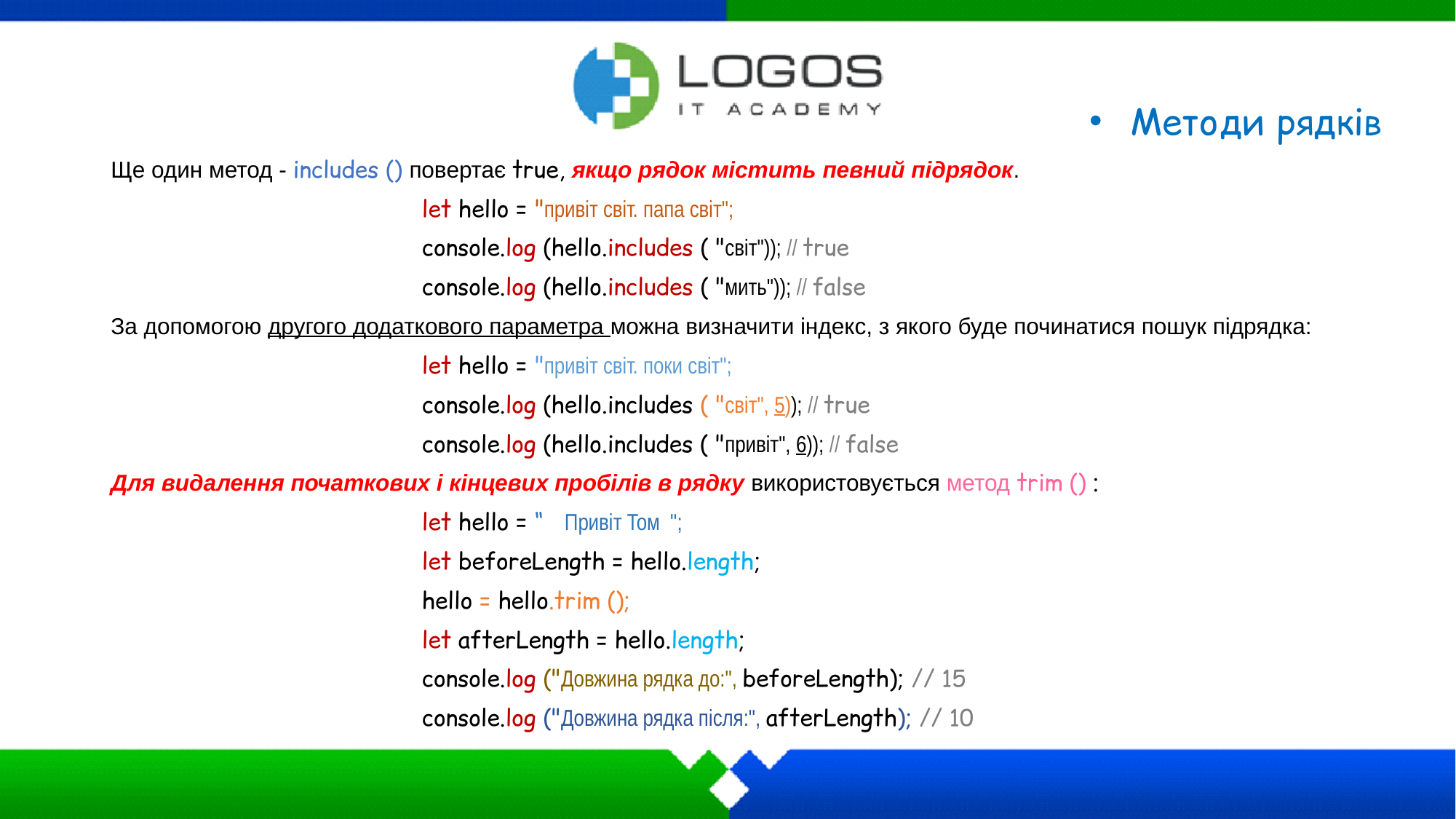

Методи рядків
Ще один метод - includes () повертає true, якщо рядок містить певний підрядок.
			let hello = "привіт світ. папа світ";
			console.log (hello.includes ( "світ")); // true
			console.log (hello.includes ( "мить")); // false
За допомогою другого додаткового параметра можна визначити індекс, з якого буде починатися пошук підрядка:
			let hello = "привіт світ. поки світ";
			console.log (hello.includes ( "світ", 5)); // true
			console.log (hello.includes ( "привіт", 6)); // false
Для видалення початкових і кінцевих пробілів в рядку використовується метод trim () :
			let hello = “   Привіт Том  ";
			let beforeLength = hello.length;
			hello = hello.trim ();
			let afterLength = hello.length;
			console.log ("Довжина рядка до:", beforeLength); // 15
			console.log ("Довжина рядка після:", afterLength); // 10